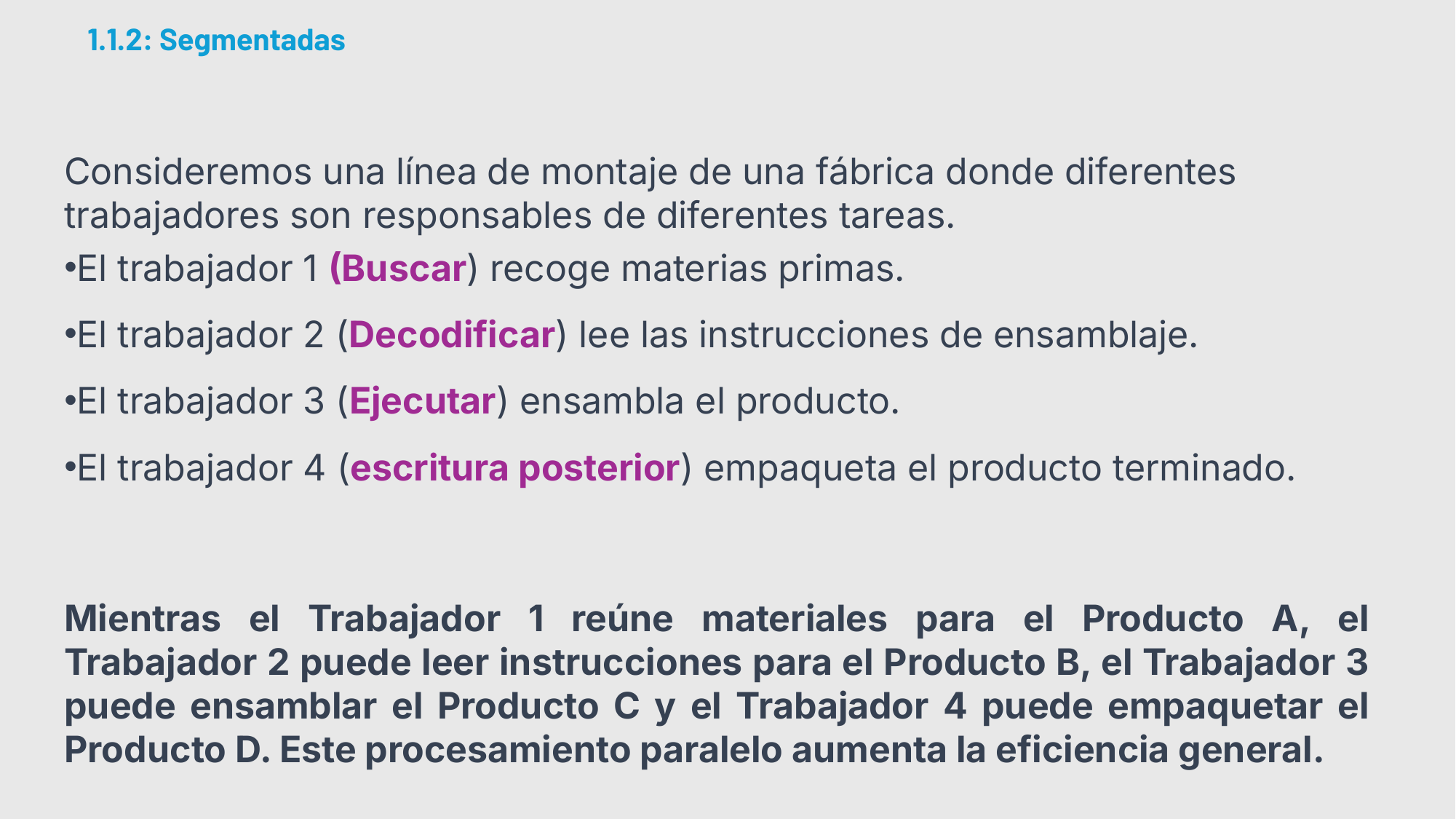

# 1.1.2: Segmentadas

Consideremos una línea de montaje de una fábrica donde diferentes trabajadores son responsables de diferentes tareas.
El trabajador 1 (Buscar) recoge materias primas.
El trabajador 2 (Decodificar) lee las instrucciones de ensamblaje.
El trabajador 3 (Ejecutar) ensambla el producto.
El trabajador 4 (escritura posterior) empaqueta el producto terminado.

Mientras el Trabajador 1 reúne materiales para el Producto A, el Trabajador 2 puede leer instrucciones para el Producto B, el Trabajador 3 puede ensamblar el Producto C y el Trabajador 4 puede empaquetar el Producto D. Este procesamiento paralelo aumenta la eficiencia general.